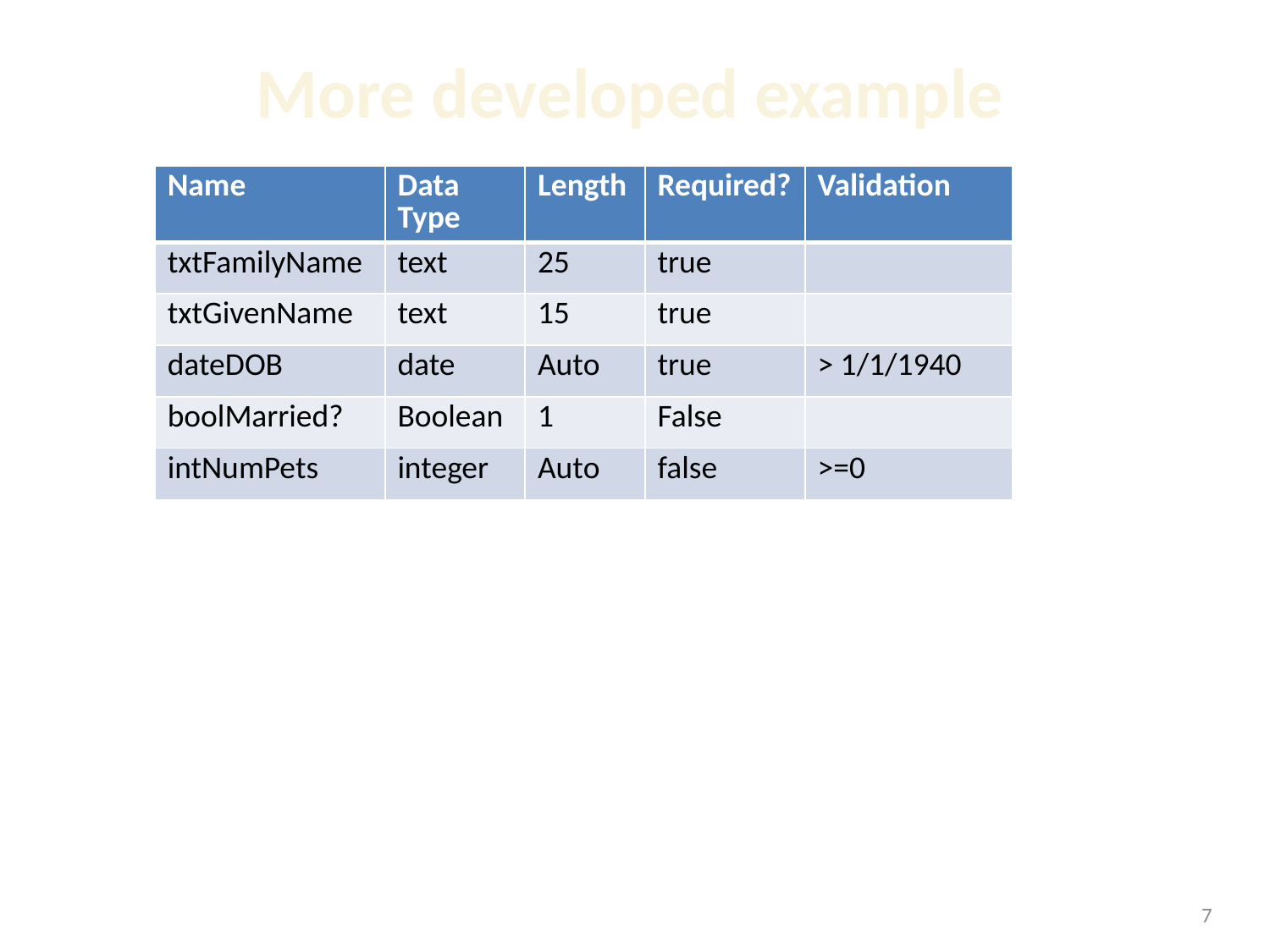

# More developed example
| Name | Data Type | Length | Required? | Validation |
| --- | --- | --- | --- | --- |
| txtFamilyName | text | 25 | true |  |
| txtGivenName | text | 15 | true |  |
| dateDOB | date | Auto | true | > 1/1/1940 |
| boolMarried? | Boolean | 1 | False |  |
| intNumPets | integer | Auto | false | >=0 |
7